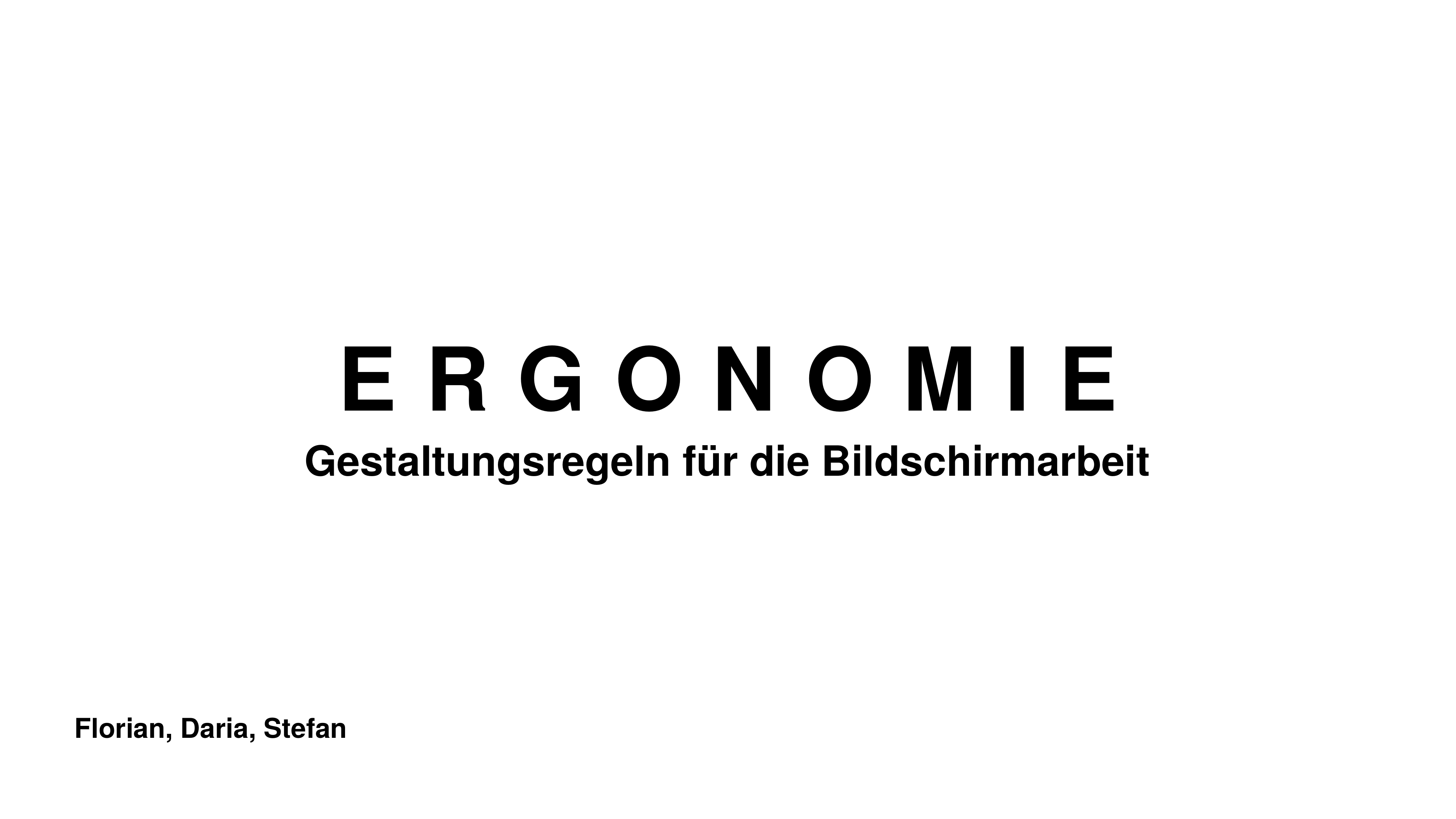

# Ergonomie
Gestaltungsregeln für die Bildschirmarbeit
Florian, Daria, Stefan